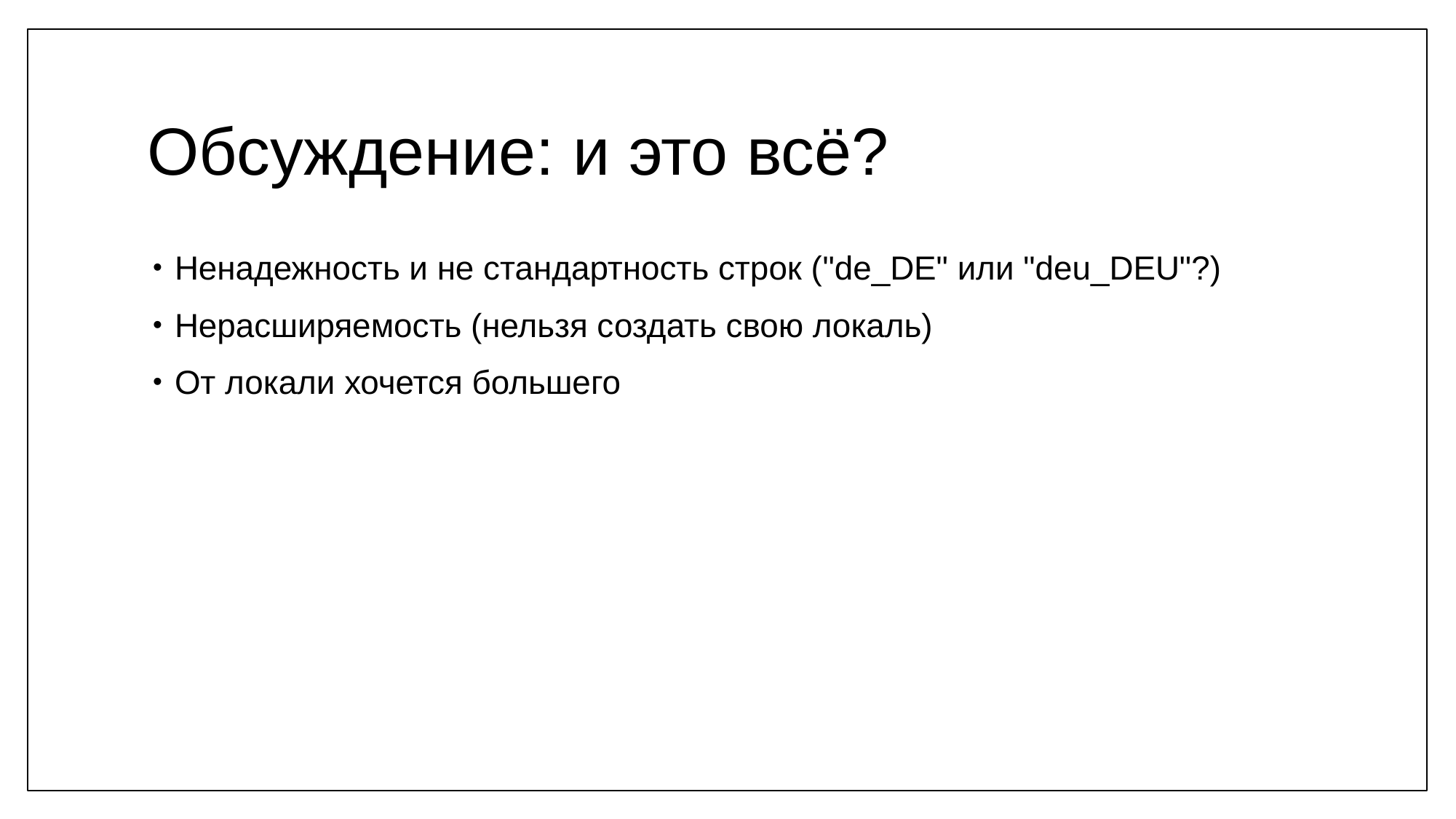

# Обсуждение: и это всё?
Ненадежность и не стандартность строк ("de_DE" или "deu_DEU"?)
Нерасширяемость (нельзя создать свою локаль)
От локали хочется большего